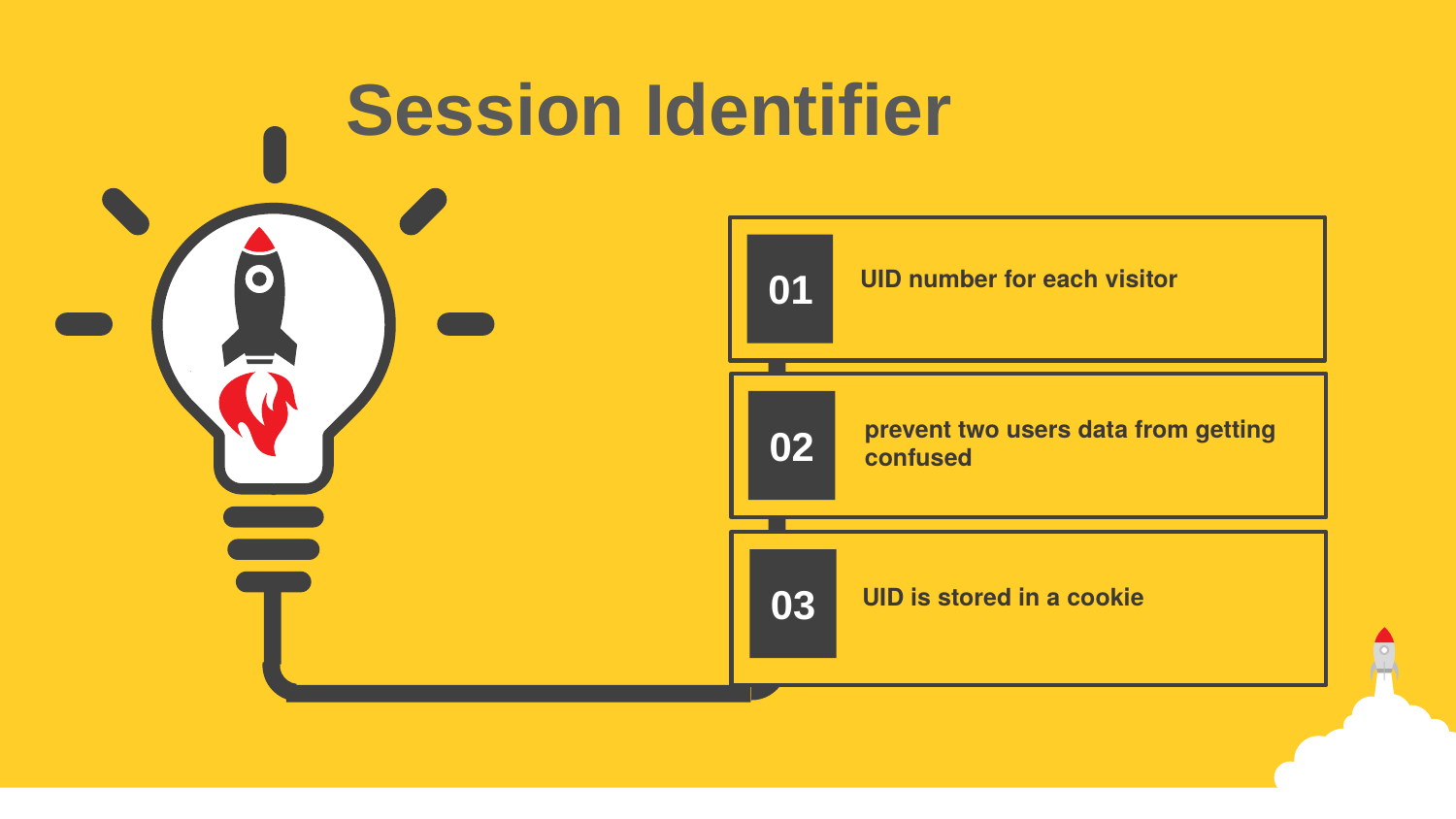

Session Identifier

UID number for each visitor
01

prevent two users data from getting confused
02

03

UID is stored in a cookie